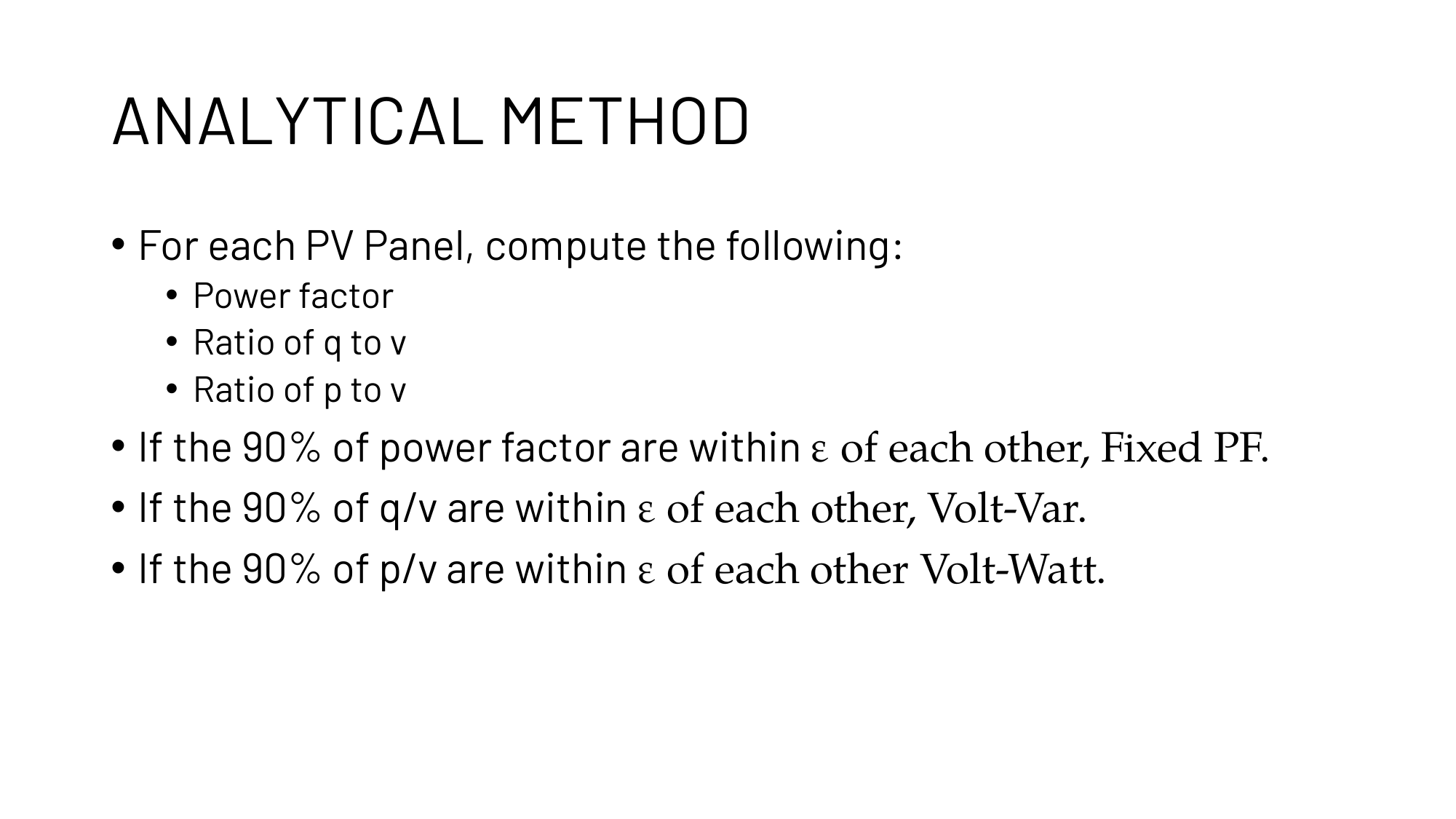

# ANALYTICAL METHOD
For each PV Panel, compute the following:
Power factor
Ratio of q to v
Ratio of p to v
If the 90% of power factor are within ε of each other, Fixed PF.
If the 90% of q/v are within ε of each other, Volt-Var.
If the 90% of p/v are within ε of each other Volt-Watt.